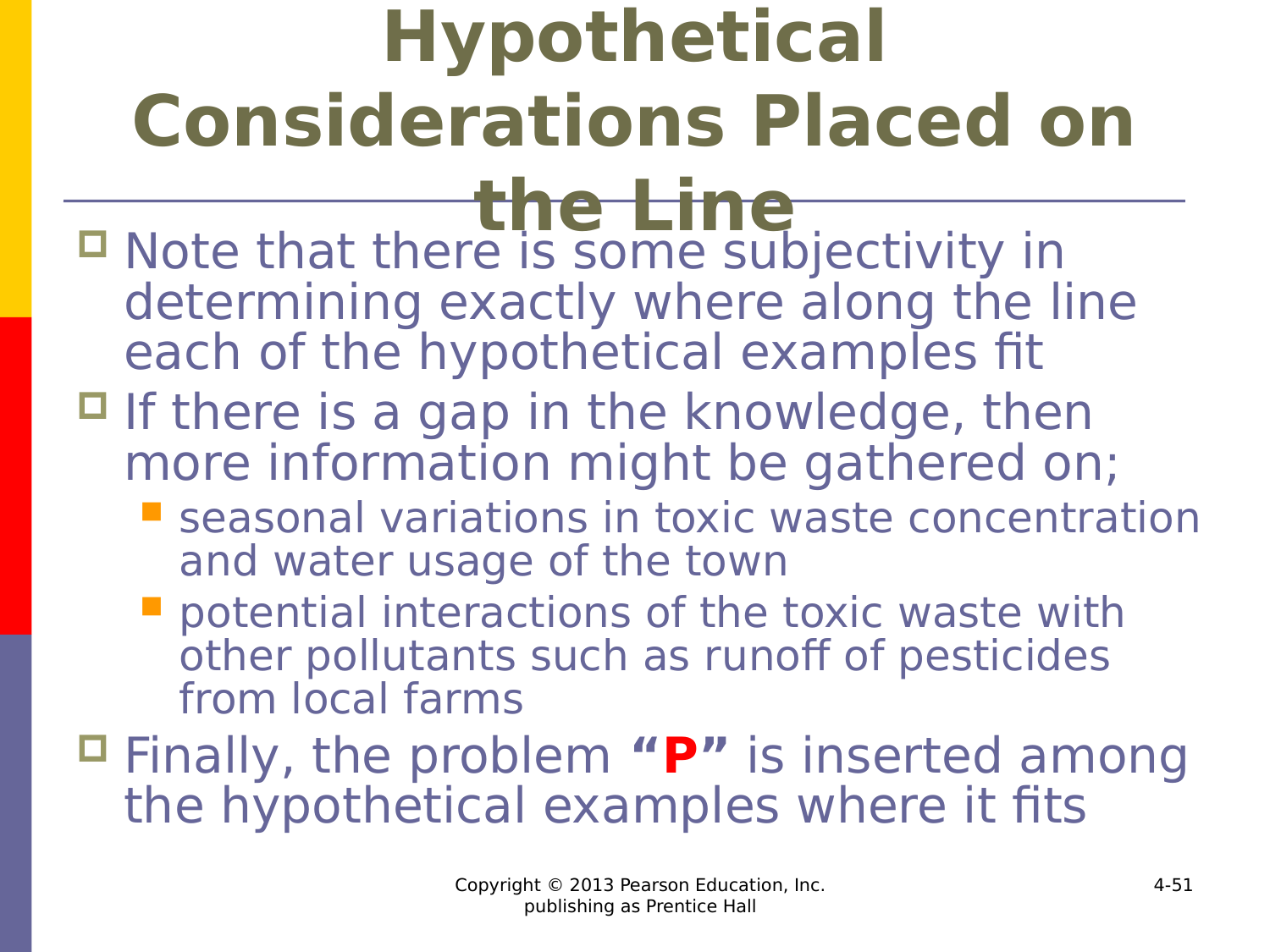

# Hypothetical Considerations Placed on the Line
Note that there is some subjectivity in determining exactly where along the line each of the hypothetical examples fit
If there is a gap in the knowledge, then more information might be gathered on;
seasonal variations in toxic waste concentration and water usage of the town
potential interactions of the toxic waste with other pollutants such as runoff of pesticides from local farms
Finally, the problem “P” is inserted among the hypothetical examples where it fits
Copyright © 2013 Pearson Education, Inc. publishing as Prentice Hall
4-51